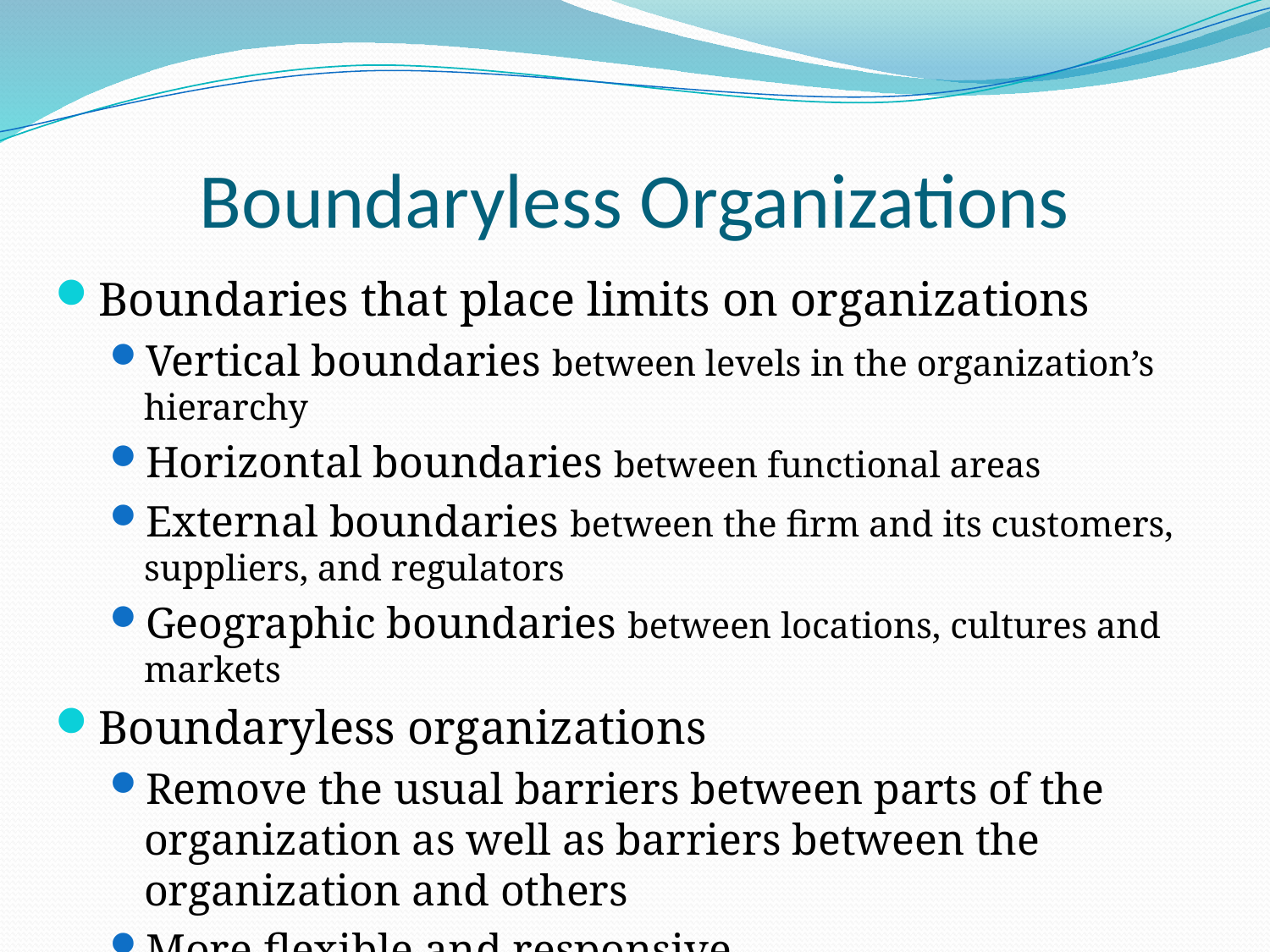

# Boundaryless Organizations
Boundaries that place limits on organizations
Vertical boundaries between levels in the organization’s hierarchy
Horizontal boundaries between functional areas
External boundaries between the firm and its customers, suppliers, and regulators
Geographic boundaries between locations, cultures and markets
Boundaryless organizations
Remove the usual barriers between parts of the organization as well as barriers between the organization and others
More flexible and responsive